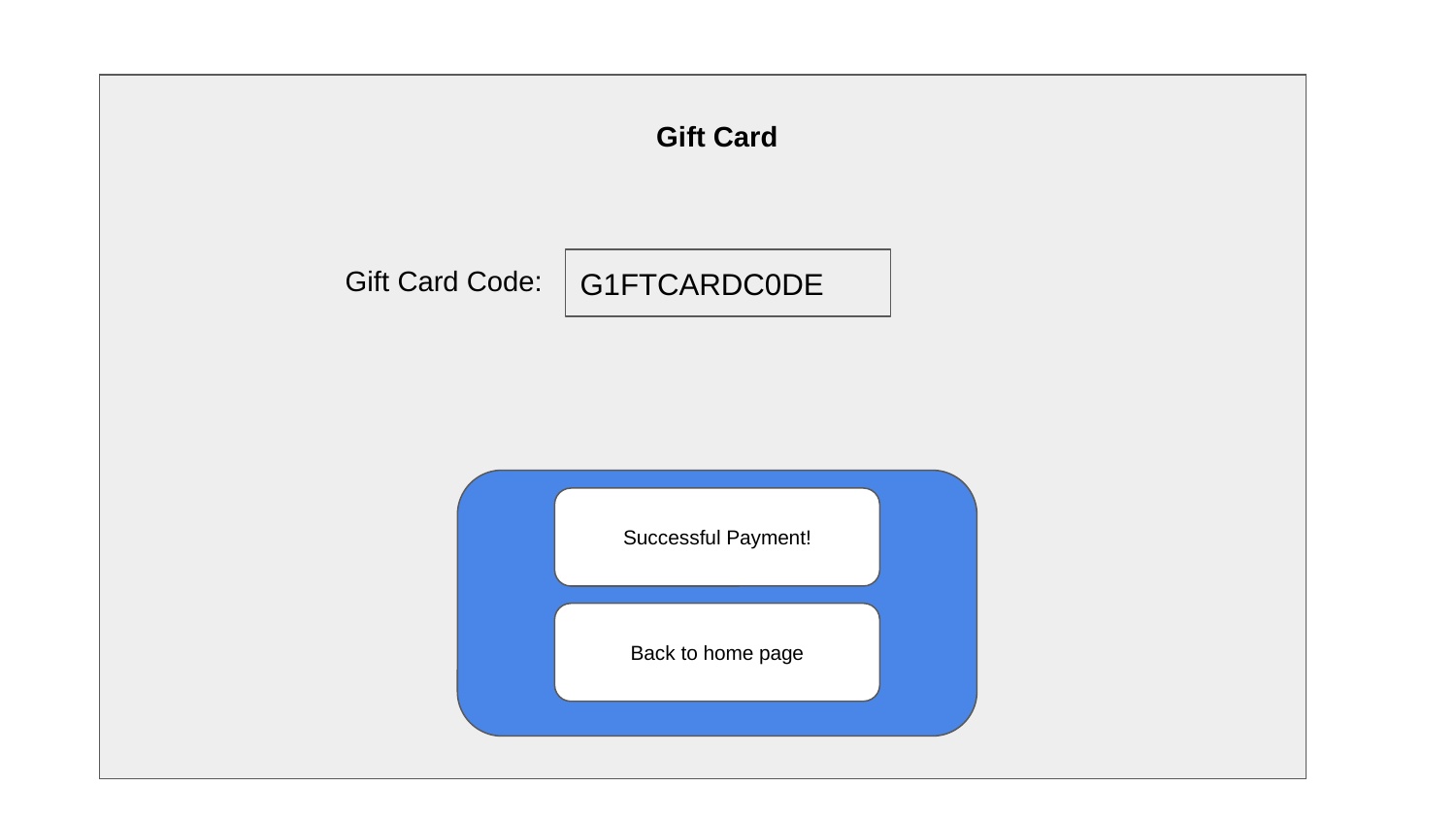

Booking (Car)
Gift Card
 Pick Up Location:
Destination:
Date of trip:
Time of trip:
Number Of Customer:
Vehicle:

Distance:
Fare:

Gift Card Code:

BLK 123 Tampines Rd
Singapore Changi Airport
G1FTCARDC0DE
21 July 2020
5.40PM
2
Car
Van

Excursion Bus
Successful Payment!
999
10km
$15
Back to home page
Book